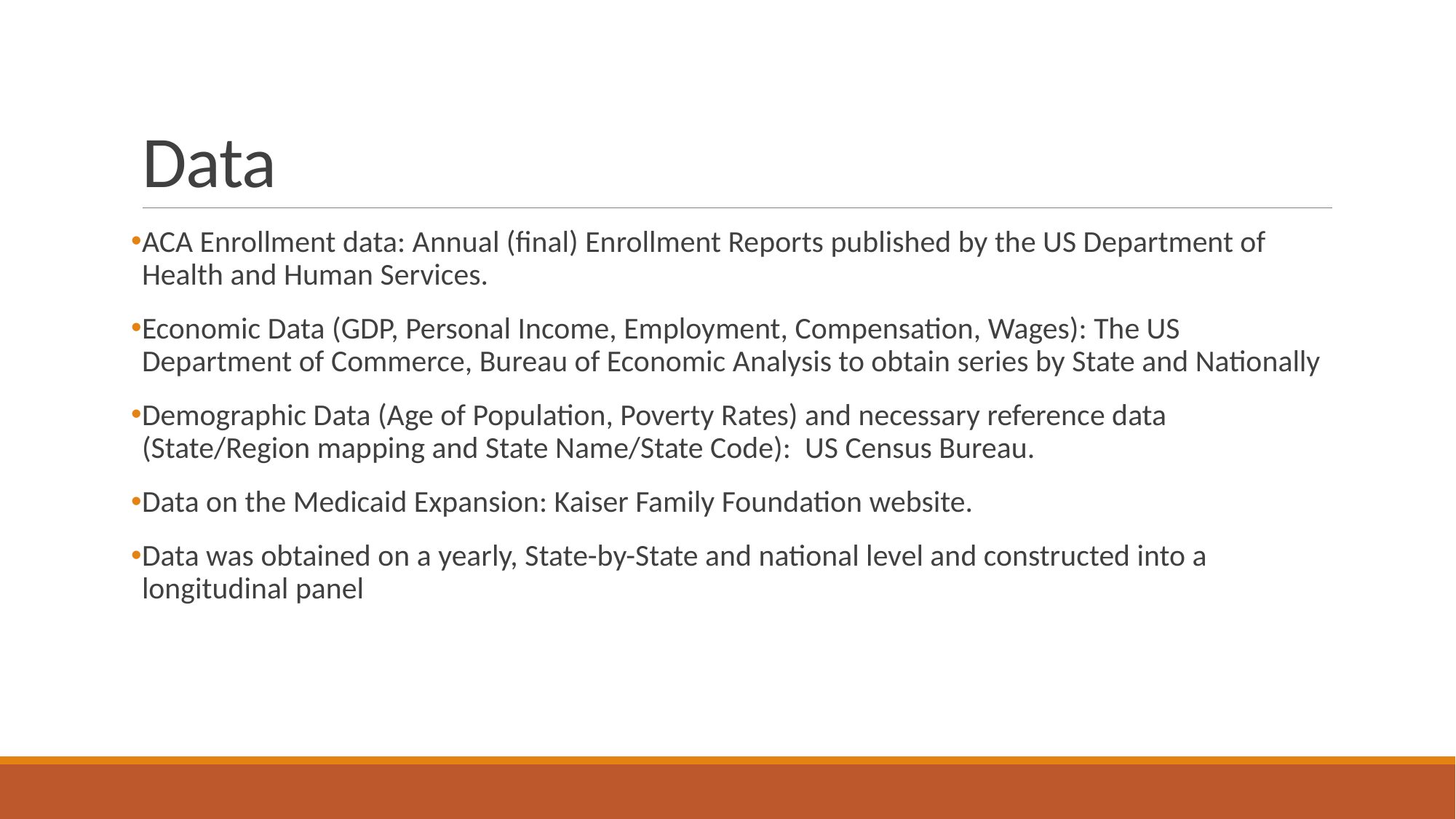

# Data
ACA Enrollment data: Annual (final) Enrollment Reports published by the US Department of Health and Human Services.
Economic Data (GDP, Personal Income, Employment, Compensation, Wages): The US Department of Commerce, Bureau of Economic Analysis to obtain series by State and Nationally
Demographic Data (Age of Population, Poverty Rates) and necessary reference data (State/Region mapping and State Name/State Code):  US Census Bureau.
Data on the Medicaid Expansion: Kaiser Family Foundation website.
Data was obtained on a yearly, State-by-State and national level and constructed into a longitudinal panel